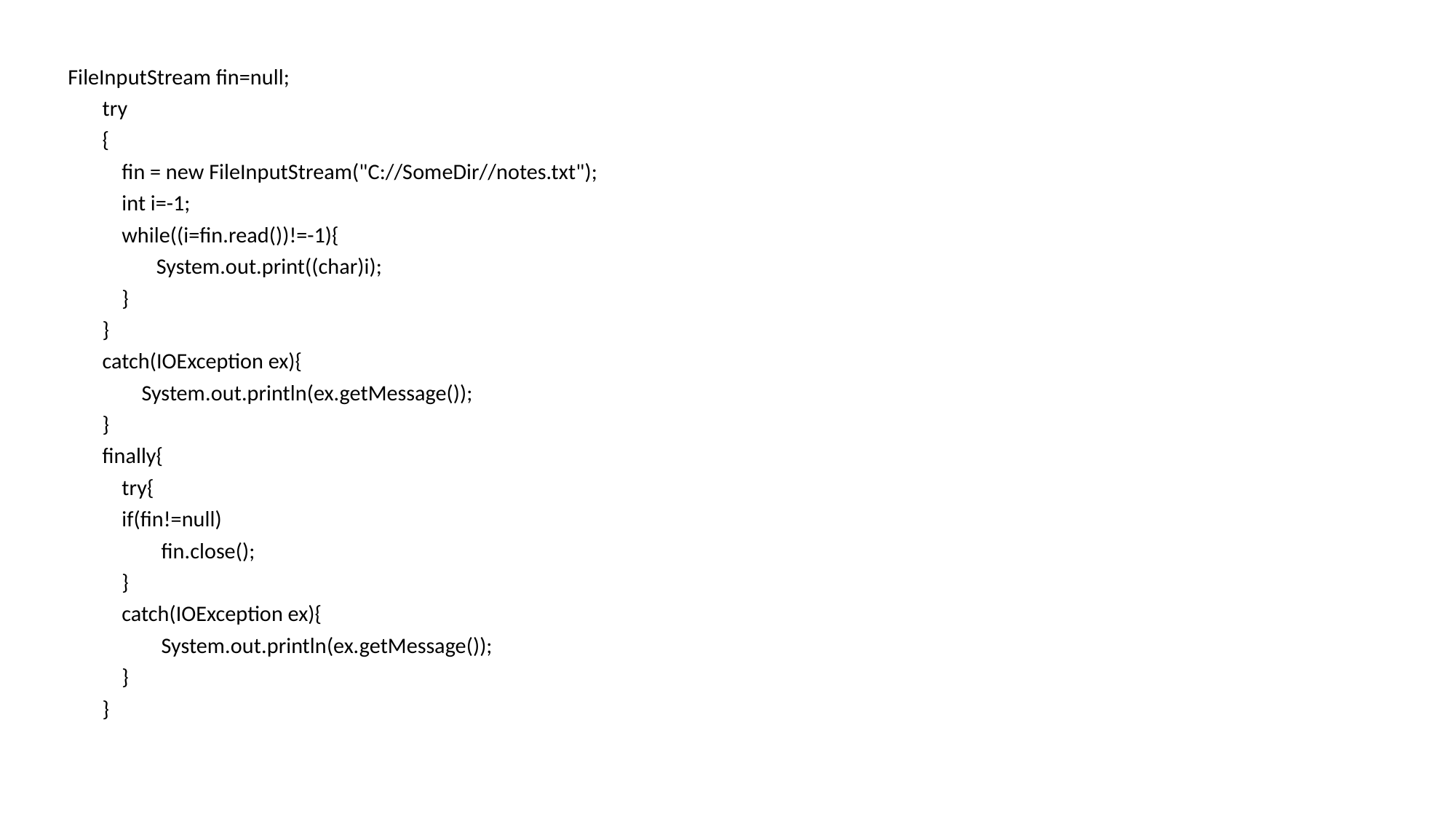

FileInputStream fin=null;
        try
        {
            fin = new FileInputStream("C://SomeDir//notes.txt");
            int i=-1;
            while((i=fin.read())!=-1){
                   System.out.print((char)i);
            }
        }
        catch(IOException ex){
                System.out.println(ex.getMessage());
        }
        finally{
            try{
            if(fin!=null)
                    fin.close();
            }
            catch(IOException ex){
                    System.out.println(ex.getMessage());
            }
        }